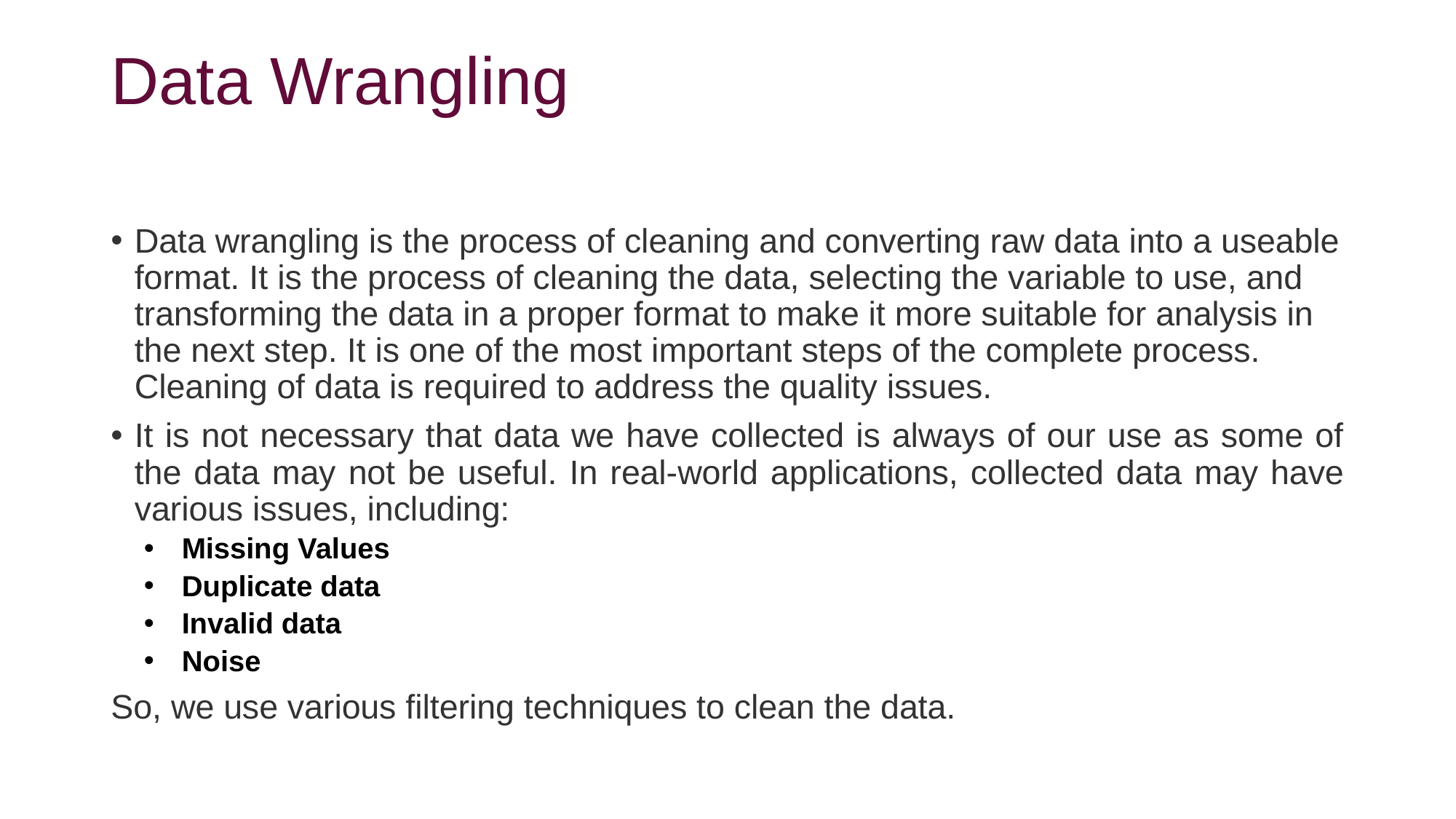

# Data Wrangling
Data wrangling is the process of cleaning and converting raw data into a useable format. It is the process of cleaning the data, selecting the variable to use, and transforming the data in a proper format to make it more suitable for analysis in the next step. It is one of the most important steps of the complete process. Cleaning of data is required to address the quality issues.
It is not necessary that data we have collected is always of our use as some of the data may not be useful. In real-world applications, collected data may have various issues, including:
Missing Values
Duplicate data
Invalid data
Noise
So, we use various filtering techniques to clean the data.